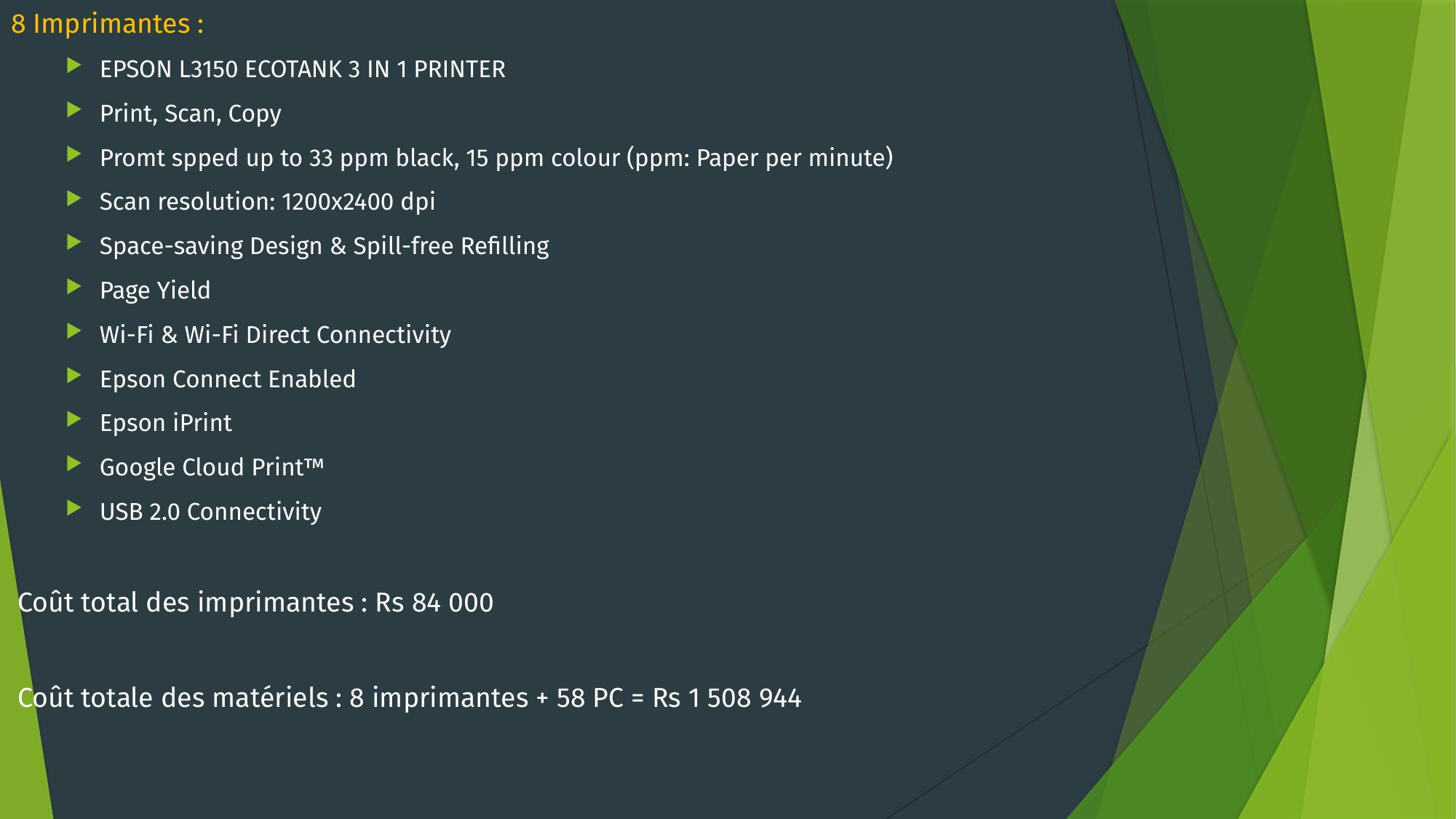

8 Imprimantes :
EPSON L3150 ECOTANK 3 IN 1 PRINTER
Print, Scan, Copy
Promt spped up to 33 ppm black, 15 ppm colour (ppm: Paper per minute)
Scan resolution: 1200x2400 dpi
Space-saving Design & Spill-free Refilling
Page Yield
Wi-Fi & Wi-Fi Direct Connectivity
Epson Connect Enabled
Epson iPrint
Google Cloud Print™
USB 2.0 Connectivity

Coût total des imprimantes : Rs 84 000

Coût totale des matériels : 8 imprimantes + 58 PC = Rs 1 508 944